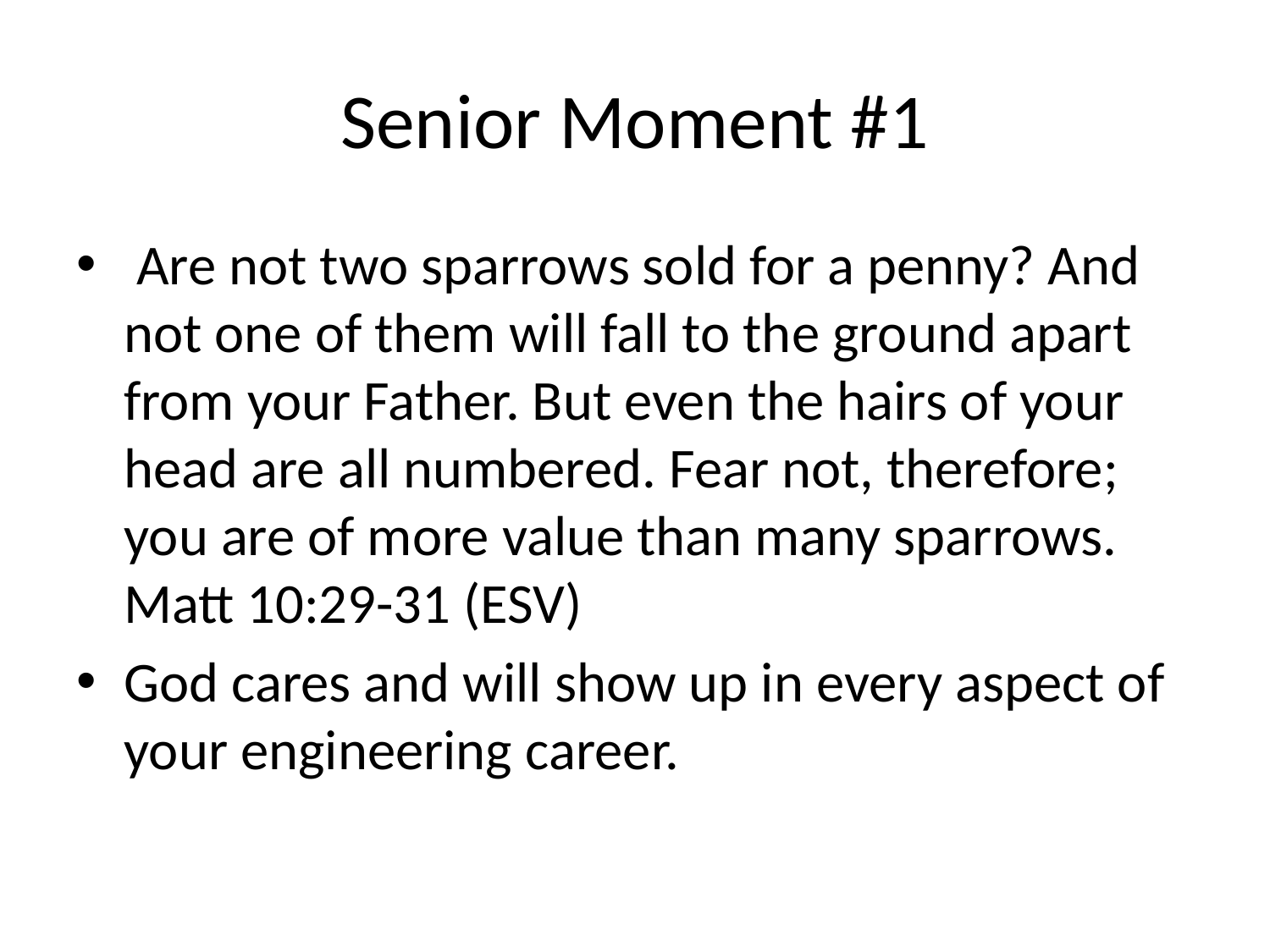

# Senior Moment #1
 Are not two sparrows sold for a penny? And not one of them will fall to the ground apart from your Father. But even the hairs of your head are all numbered. Fear not, therefore; you are of more value than many sparrows.  Matt 10:29-31 (ESV)
God cares and will show up in every aspect of your engineering career.